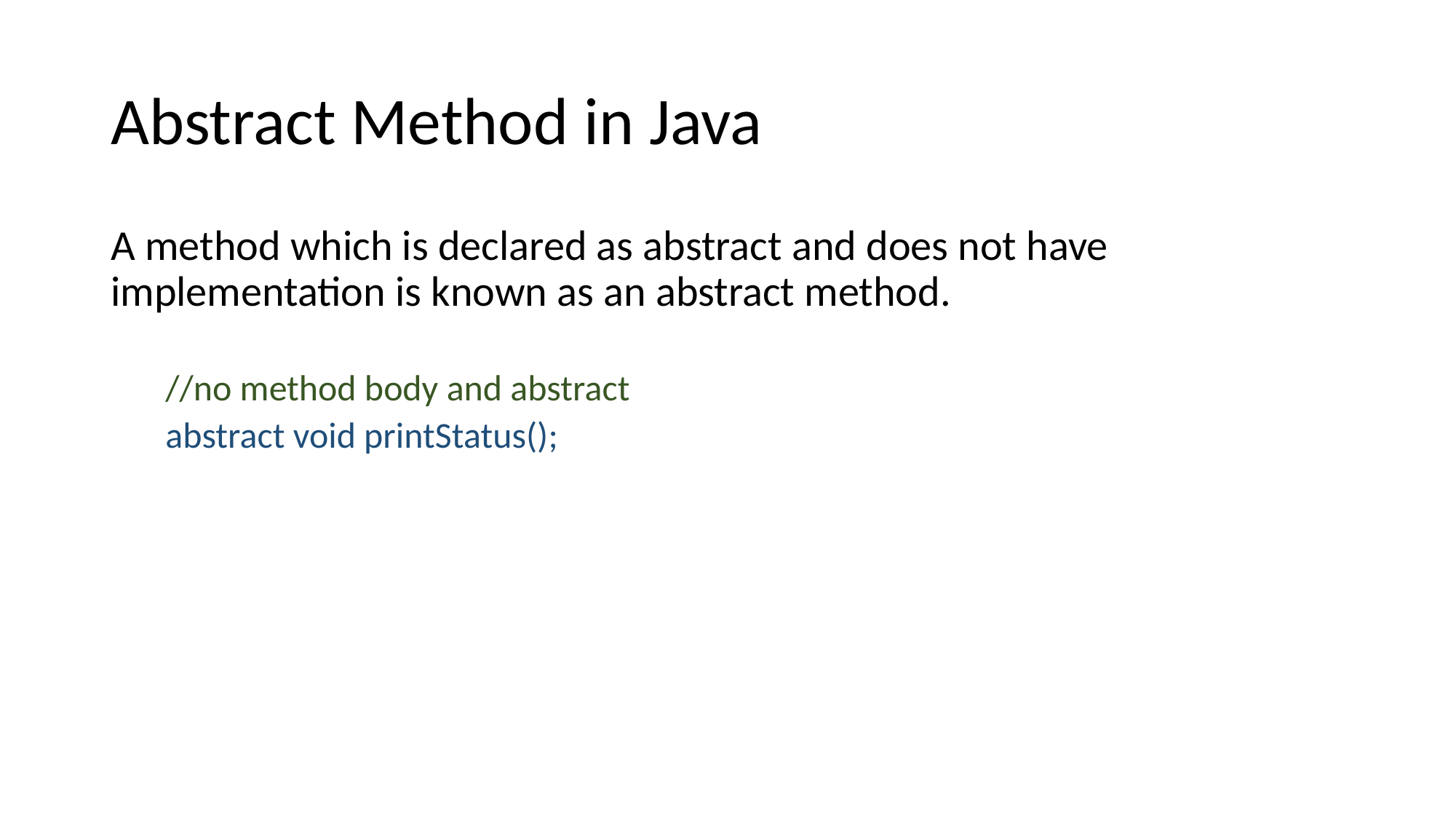

# Abstract Method in Java
A method which is declared as abstract and does not have implementation is known as an abstract method.

//no method body and abstract
abstract void printStatus();